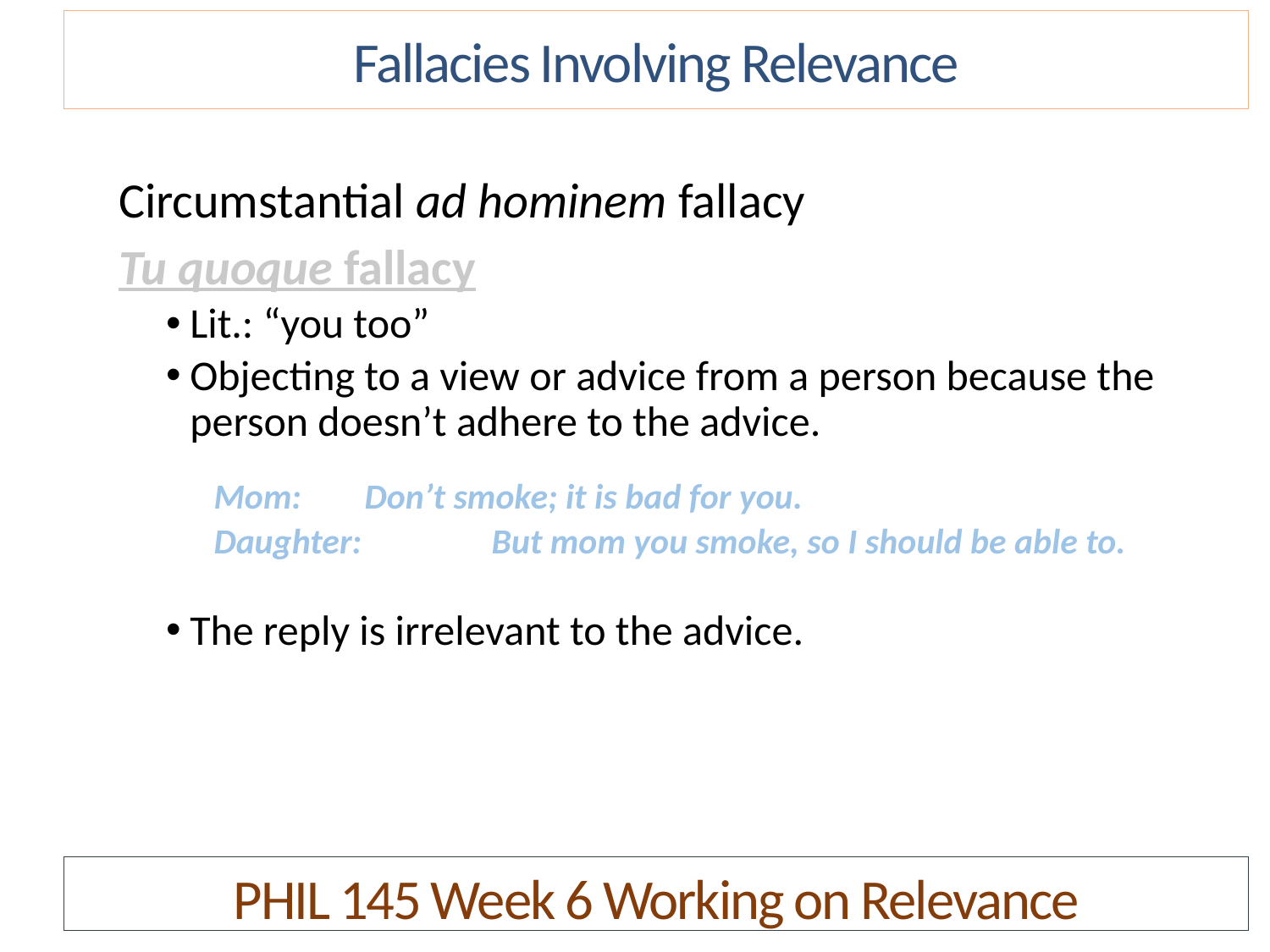

Fallacies Involving Relevance
Circumstantial ad hominem fallacy
Tu quoque fallacy
Lit.: “you too”
Objecting to a view or advice from a person because the person doesn’t adhere to the advice.

Mom:  	Don’t smoke; it is bad for you.
Daughter:  	But mom you smoke, so I should be able to.

The reply is irrelevant to the advice.
PHIL 145 Week 6 Working on Relevance